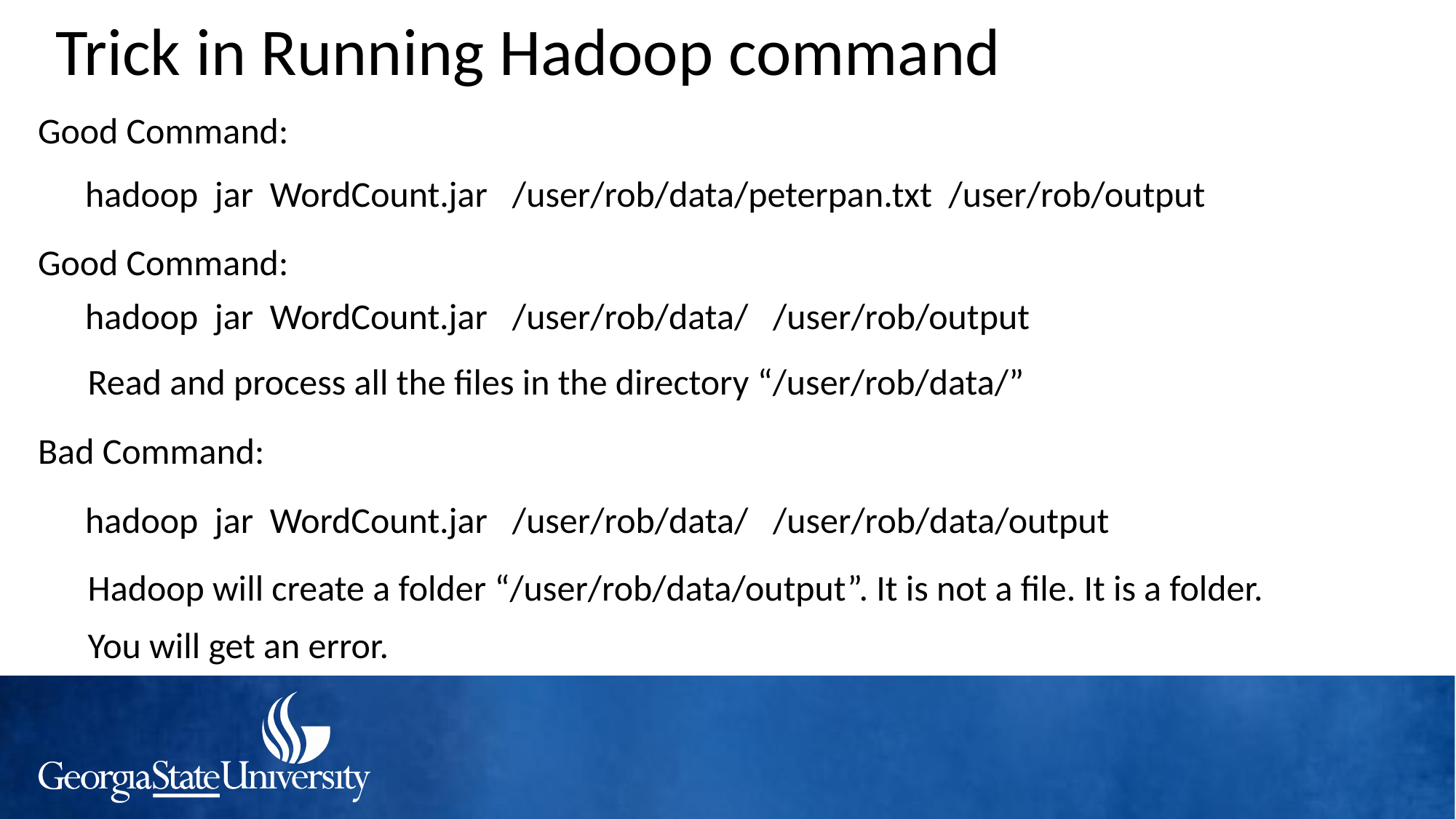

# Trick in Running Hadoop command
Good Command:
hadoop  jar  WordCount.jar   /user/rob/data/peterpan.txt  /user/rob/output
Good Command:
hadoop  jar  WordCount.jar   /user/rob/data/   /user/rob/output
Read and process all the files in the directory “/user/rob/data/”
Bad Command:
hadoop  jar  WordCount.jar   /user/rob/data/   /user/rob/data/output
Hadoop will create a folder “/user/rob/data/output”. It is not a file. It is a folder.
You will get an error.